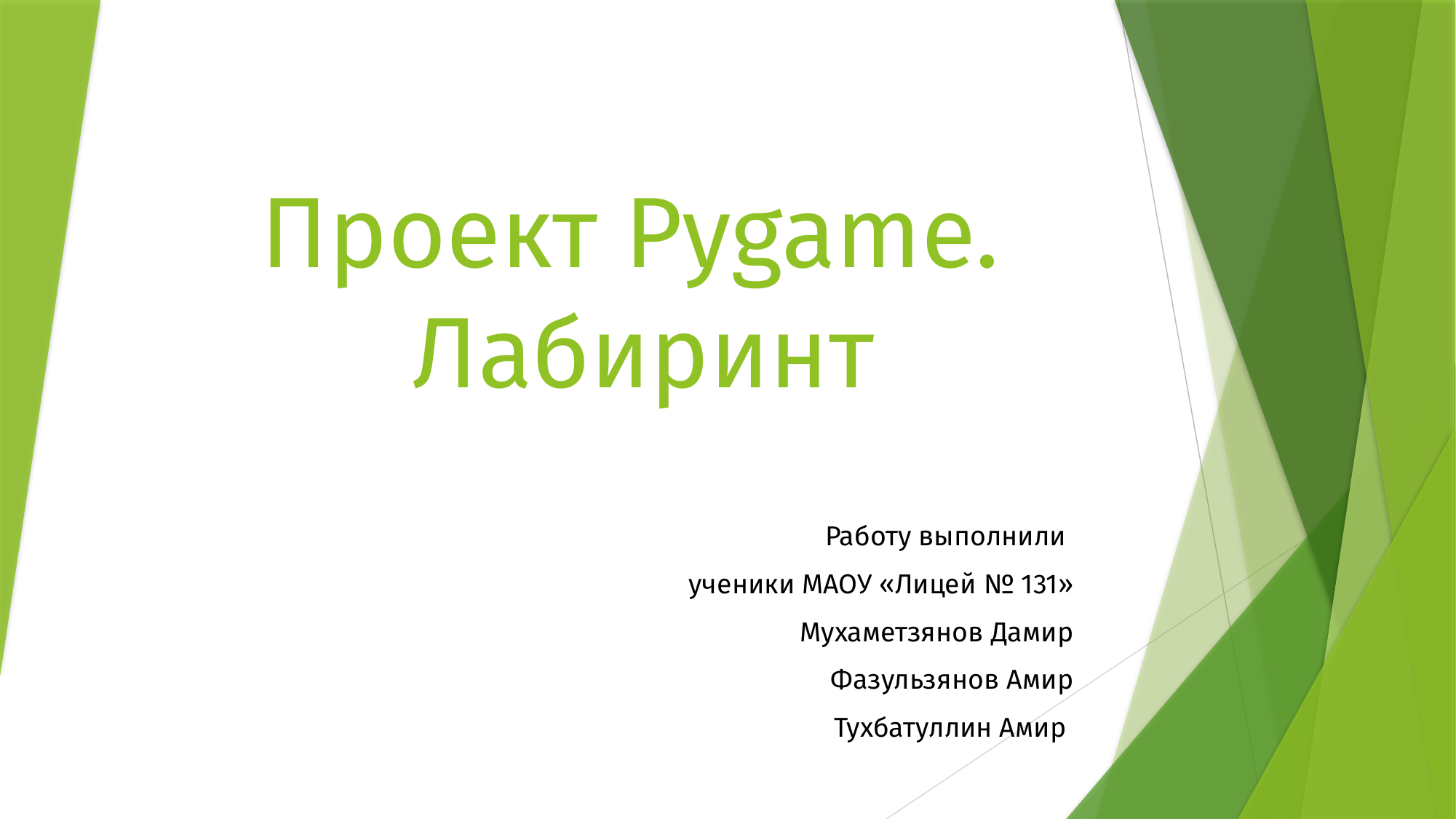

# Проект Pygame. Лабиринт
Работу выполнили
ученики МАОУ «Лицей № 131»
Мухаметзянов Дамир
Фазульзянов Амир
Тухбатуллин Амир